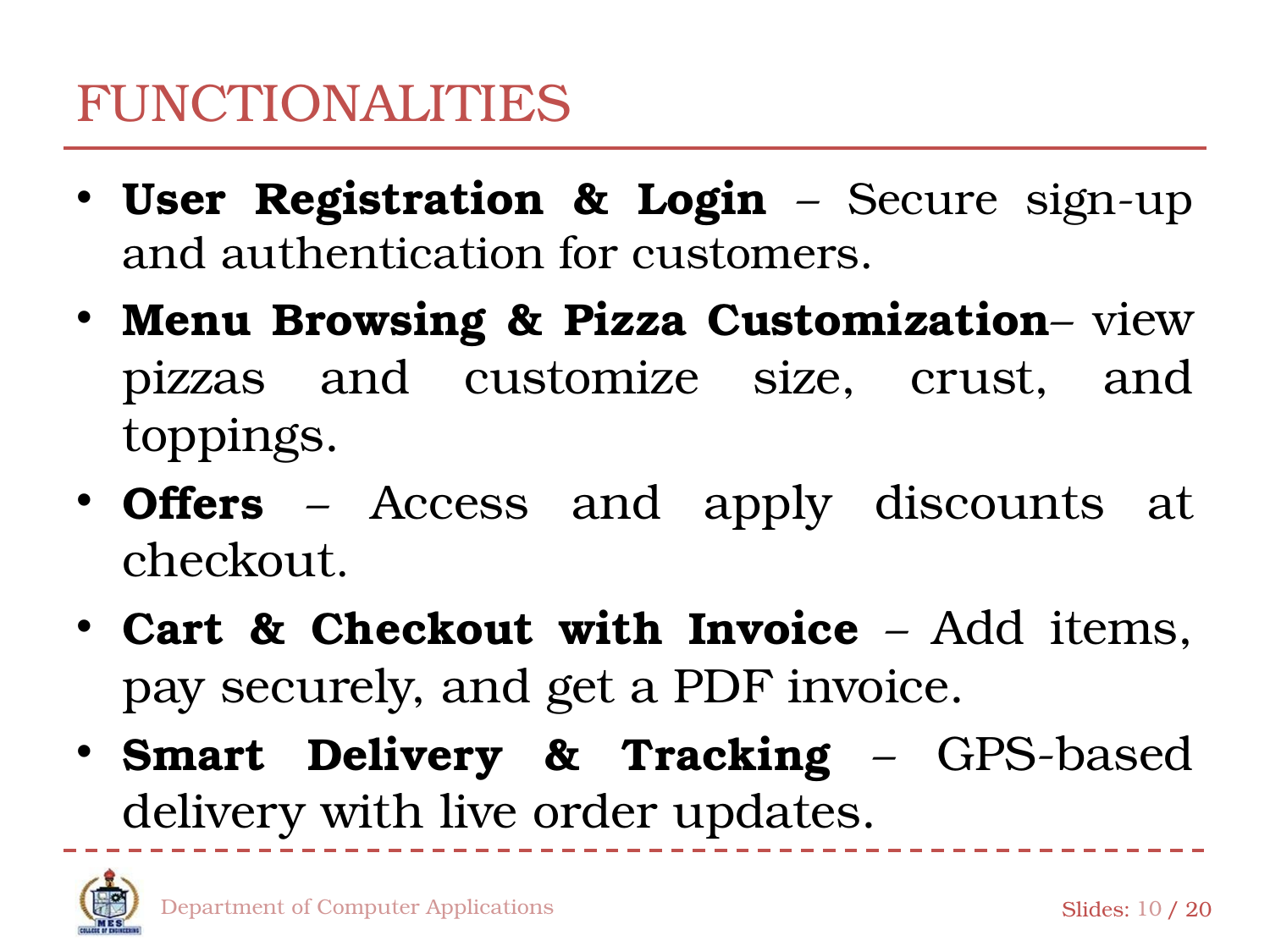

# FUNCTIONALITIES
User Registration & Login – Secure sign-up and authentication for customers.
Menu Browsing & Pizza Customization– view pizzas and customize size, crust, and toppings.
Offers – Access and apply discounts at checkout.
Cart & Checkout with Invoice – Add items, pay securely, and get a PDF invoice.
Smart Delivery & Tracking – GPS-based delivery with live order updates.
Department of Computer Applications
10